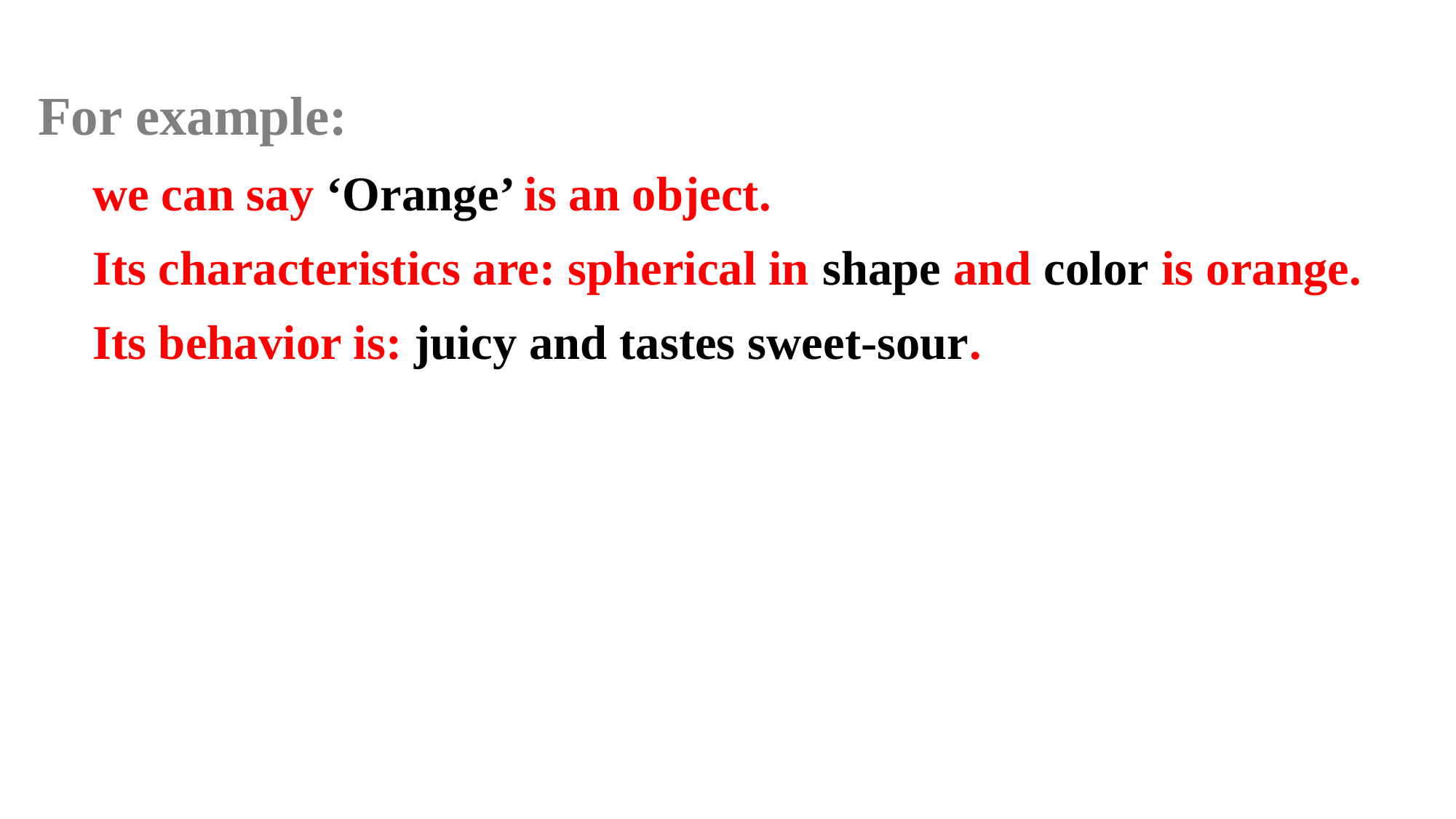

For example:
we can say ‘Orange’ is an object.
Its characteristics are: spherical in shape and color is orange.
Its behavior is: juicy and tastes sweet-sour.